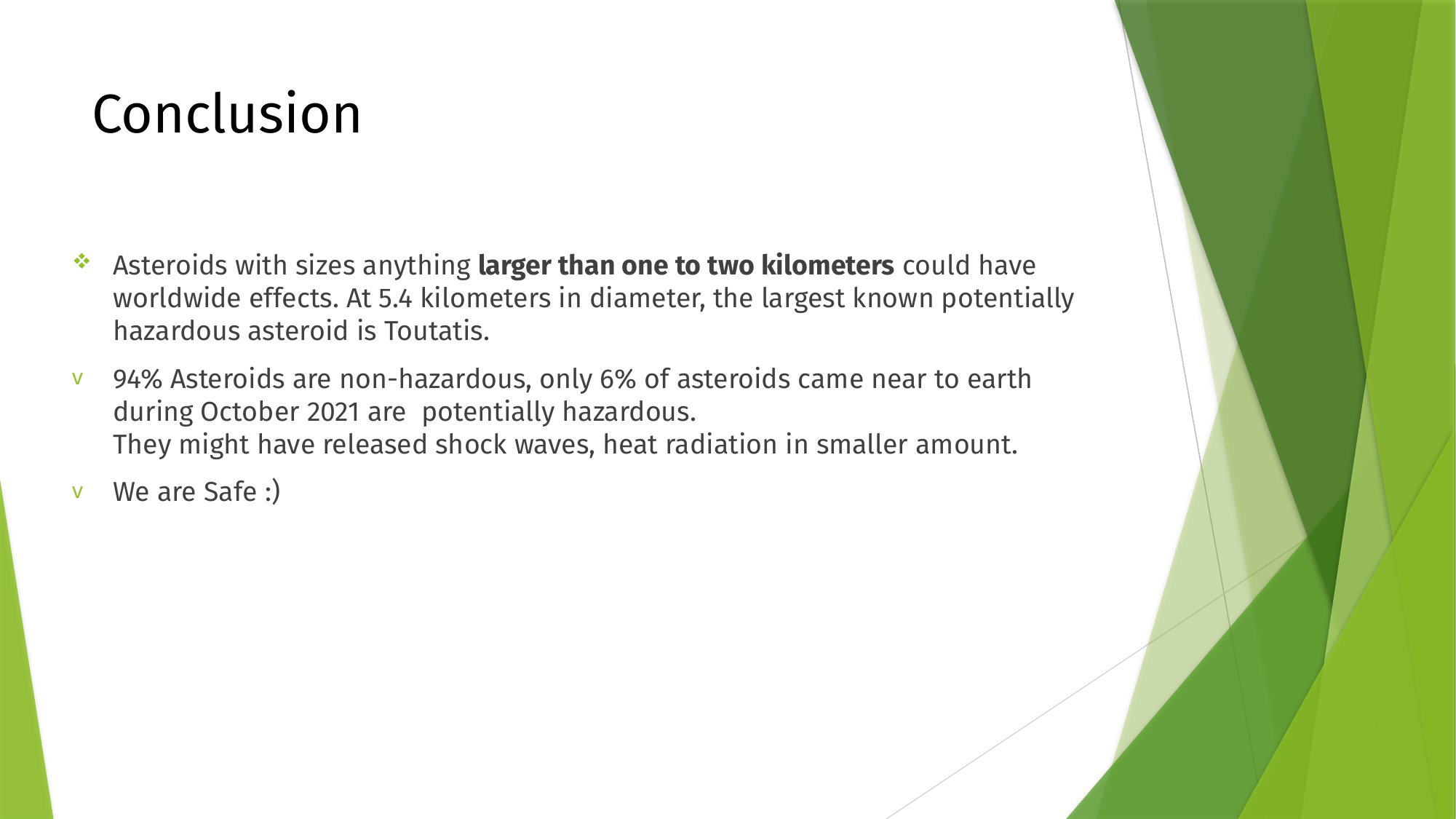

# Conclusion

Asteroids with sizes anything larger than one to two kilometers could have worldwide effects. At 5.4 kilometers in diameter, the largest known potentially hazardous asteroid is Toutatis.
94% Asteroids are non-hazardous, only 6% of asteroids came near to earth during October 2021 are  potentially hazardous. They might have released shock waves, heat radiation in smaller amount.
We are Safe :)